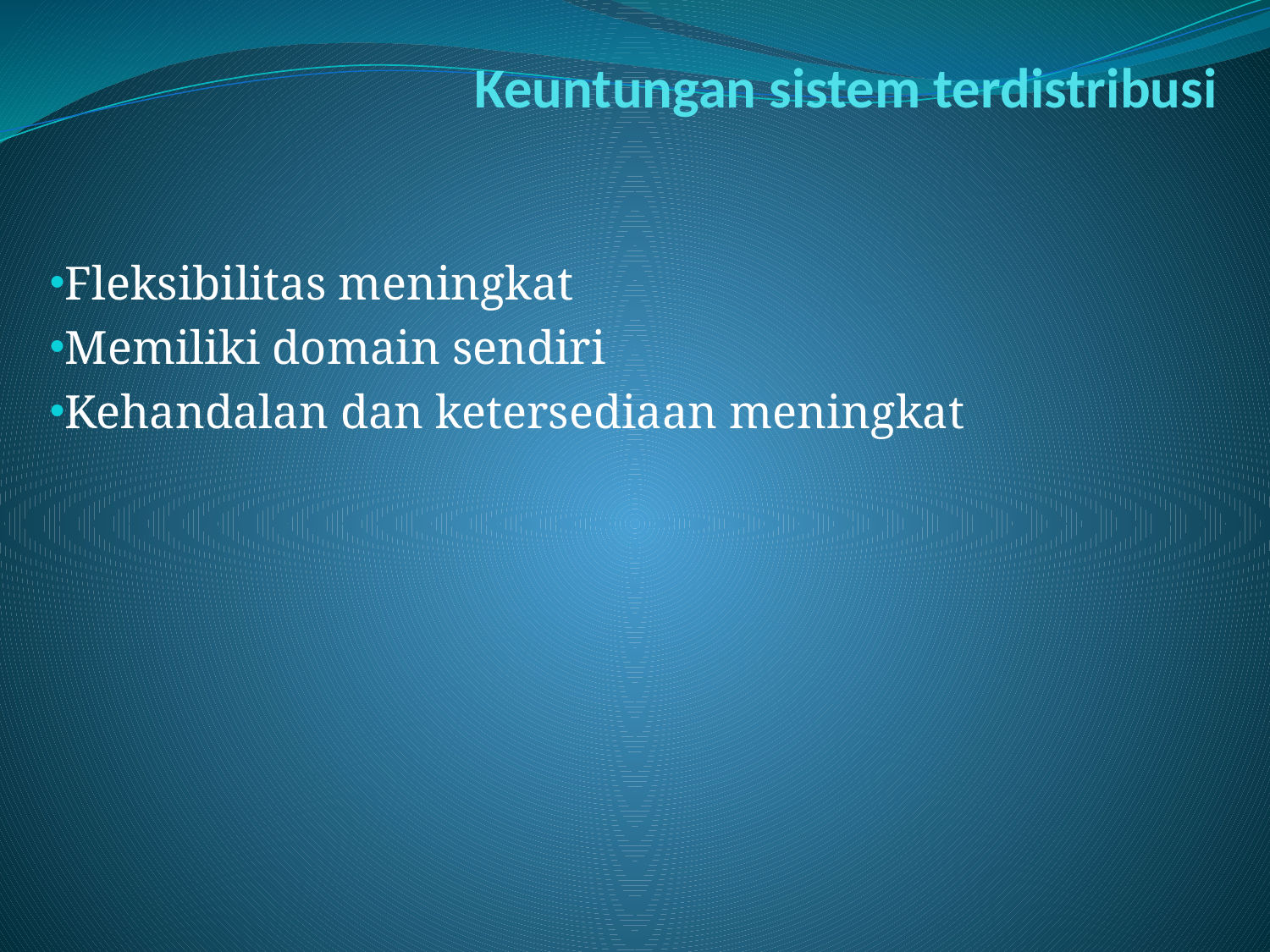

# Keuntungan sistem terdistribusi
Fleksibilitas meningkat
Memiliki domain sendiri
Kehandalan dan ketersediaan meningkat